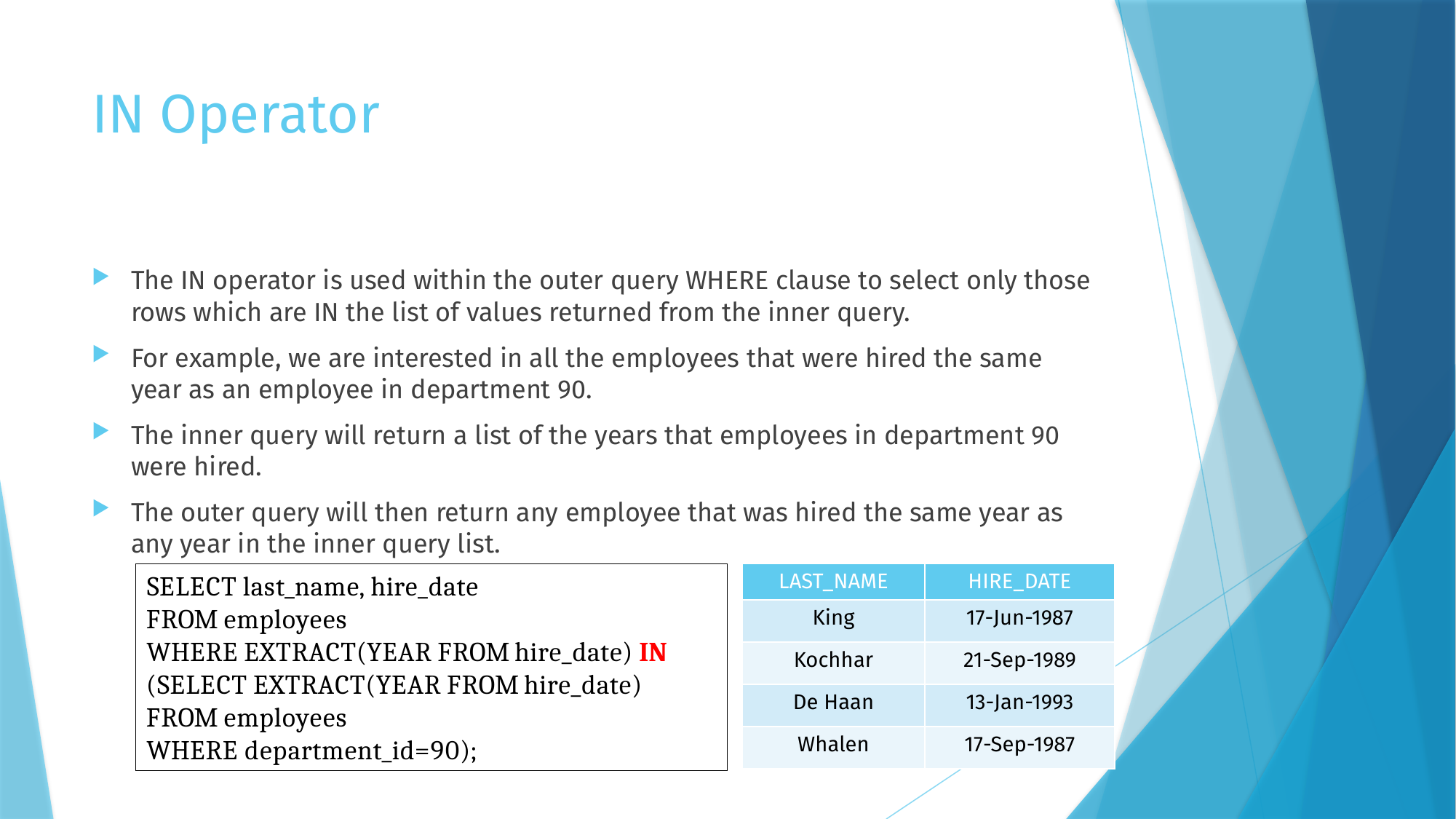

# IN Operator
The IN operator is used within the outer query WHERE clause to select only those rows which are IN the list of values returned from the inner query.
For example, we are interested in all the employees that were hired the same year as an employee in department 90.
The inner query will return a list of the years that employees in department 90 were hired.
The outer query will then return any employee that was hired the same year as any year in the inner query list.
SELECT last_name, hire_date
FROM employees
WHERE EXTRACT(YEAR FROM hire_date) IN
(SELECT EXTRACT(YEAR FROM hire_date)
FROM employees
WHERE department_id=90);
| LAST\_NAME | HIRE\_DATE |
| --- | --- |
| King | 17-Jun-1987 |
| Kochhar | 21-Sep-1989 |
| De Haan | 13-Jan-1993 |
| Whalen | 17-Sep-1987 |